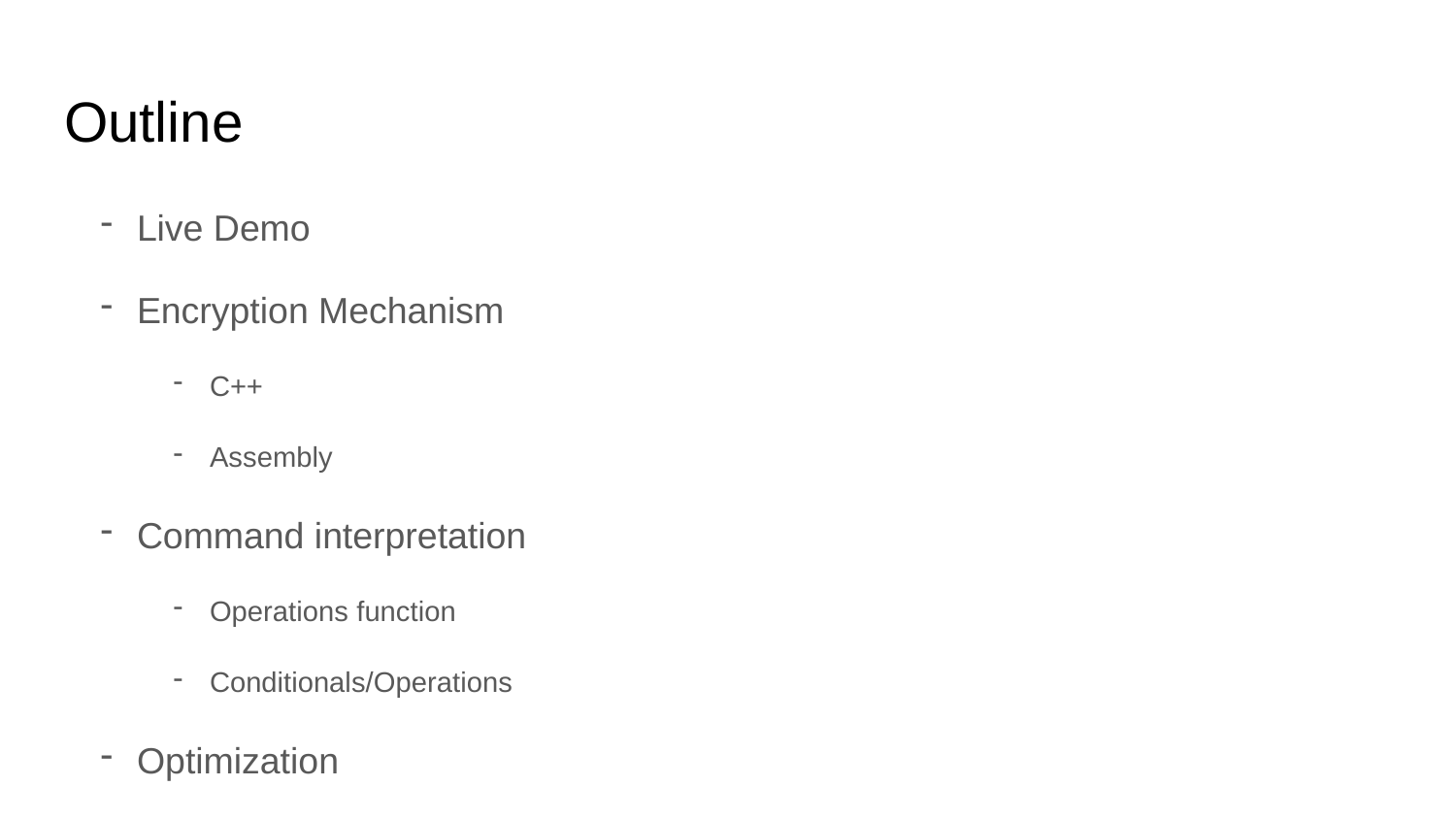

# Outline
Live Demo
Encryption Mechanism
C++
Assembly
Command interpretation
Operations function
Conditionals/Operations
Optimization
Inline
Intrinsic